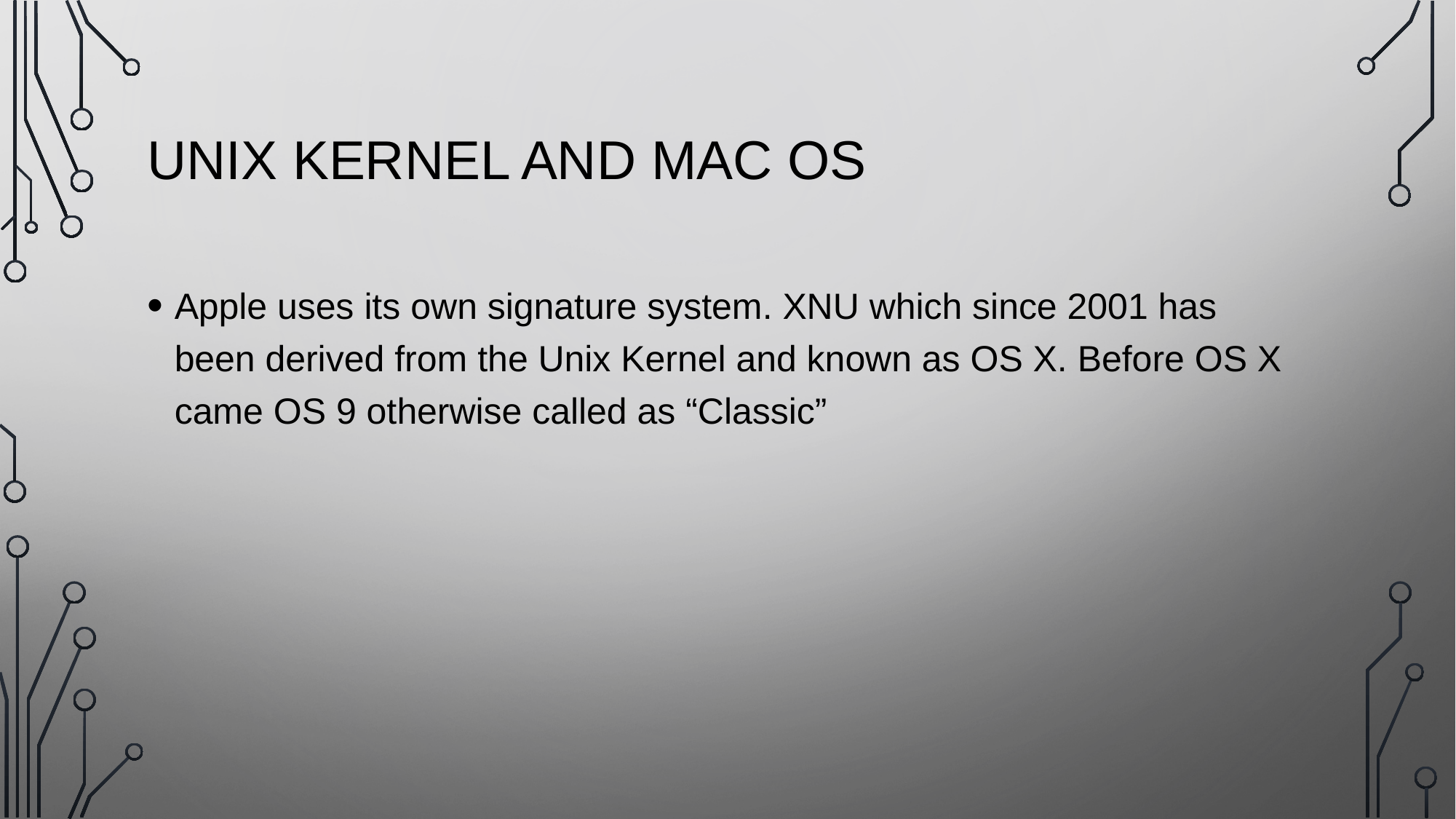

# Unix kernel and MAC os
Apple uses its own signature system. XNU which since 2001 has been derived from the Unix Kernel and known as OS X. Before OS X came OS 9 otherwise called as “Classic”